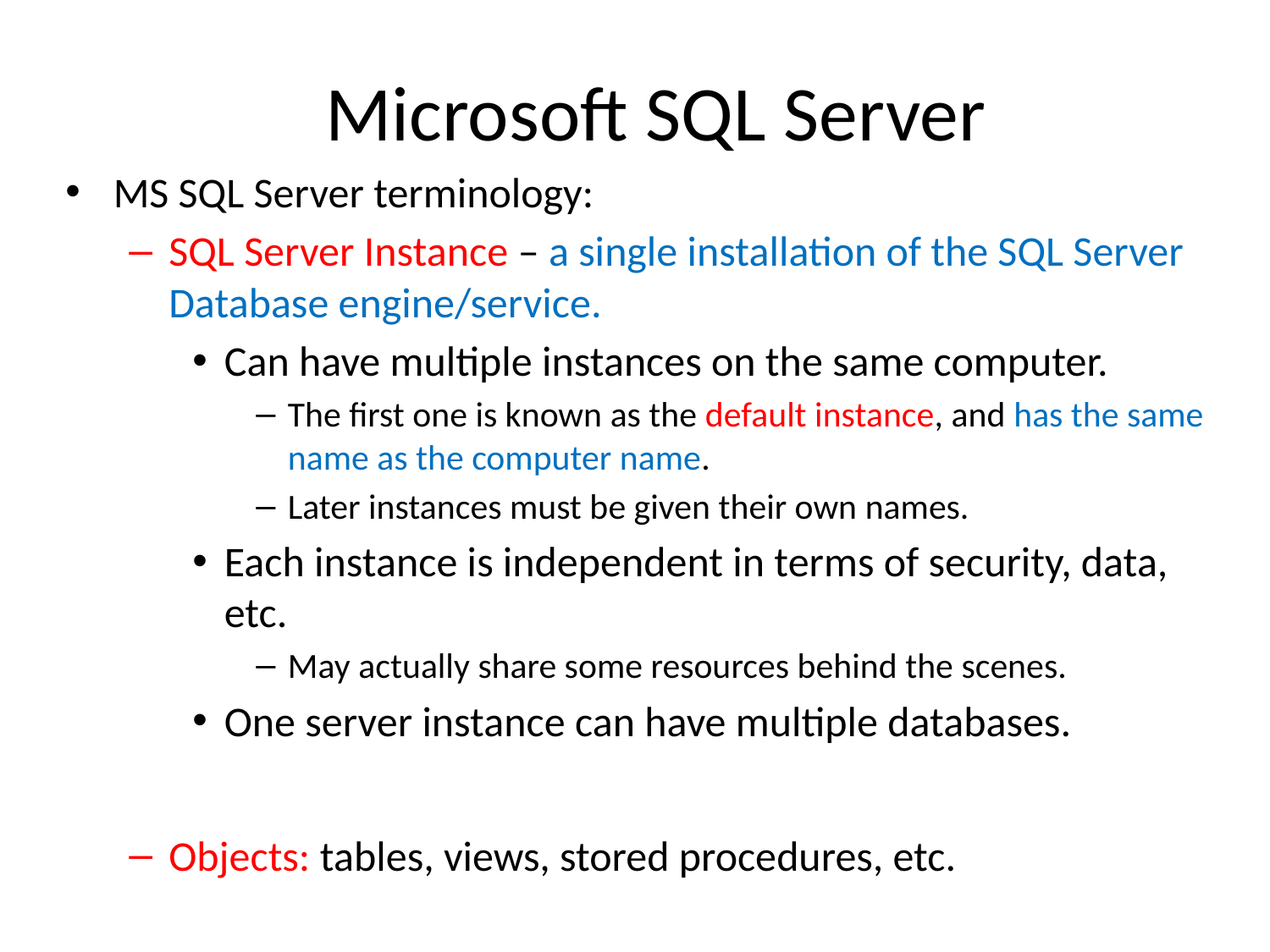

# Microsoft SQL Server
MS SQL Server terminology:
SQL Server Instance – a single installation of the SQL Server Database engine/service.
Can have multiple instances on the same computer.
The first one is known as the default instance, and has the same name as the computer name.
Later instances must be given their own names.
Each instance is independent in terms of security, data, etc.
May actually share some resources behind the scenes.
One server instance can have multiple databases.

Objects: tables, views, stored procedures, etc.